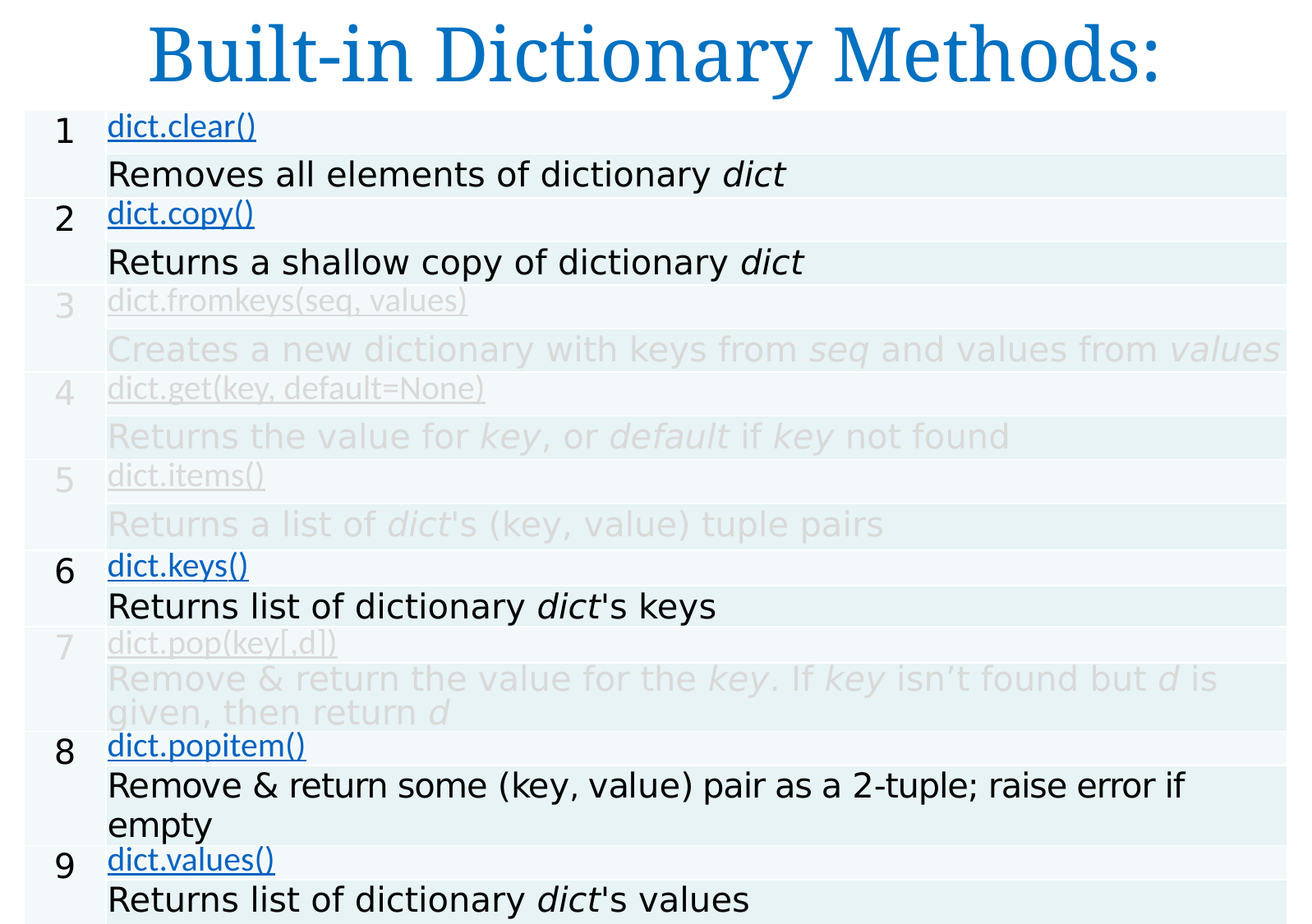

Built-in Dictionary Methods:
| 1 | dict.clear() |
| --- | --- |
|  | Removes all elements of dictionary dict |
| 2 | dict.copy() |
|  | Returns a shallow copy of dictionary dict |
| 3 | dict.fromkeys(seq, values) |
|  | Creates a new dictionary with keys from seq and values from values |
| 4 | dict.get(key, default=None) |
|  | Returns the value for key, or default if key not found |
| 5 | dict.items() |
|  | Returns a list of dict's (key, value) tuple pairs |
| 6 | dict.keys() |
|  | Returns list of dictionary dict's keys |
| 7 | dict.pop(key[,d]) |
|  | Remove & return the value for the key. If key isn’t found but d is given, then return d |
| 8 | dict.popitem() |
|  | Remove & return some (key, value) pair as a 2-tuple; raise error if empty |
| 9 | dict.values() |
|  | Returns list of dictionary dict's values |